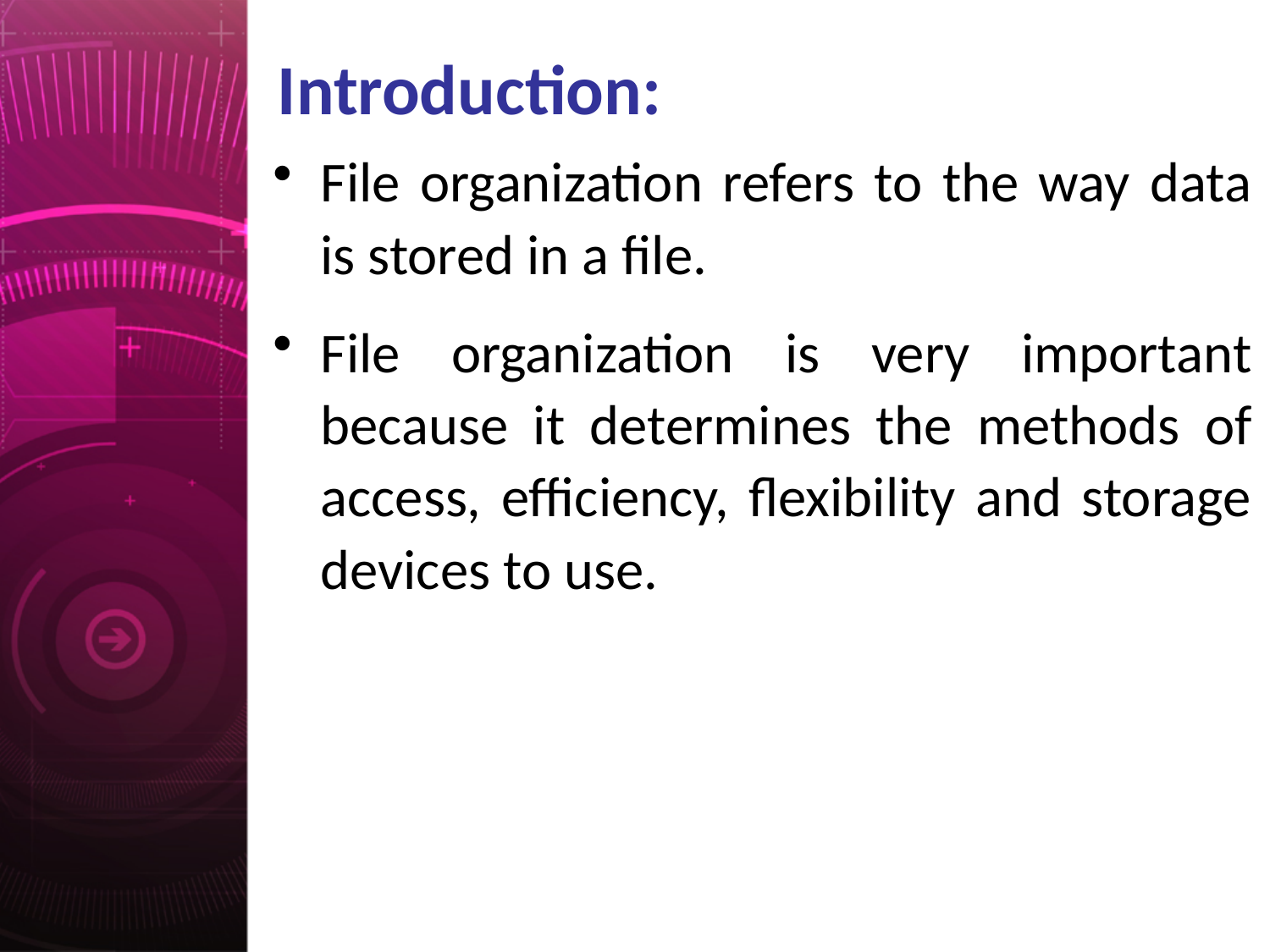

# Introduction:
File organization refers to the way data is stored in a file.
File organization is very important because it determines the methods of access, efficiency, flexibility and storage devices to use.